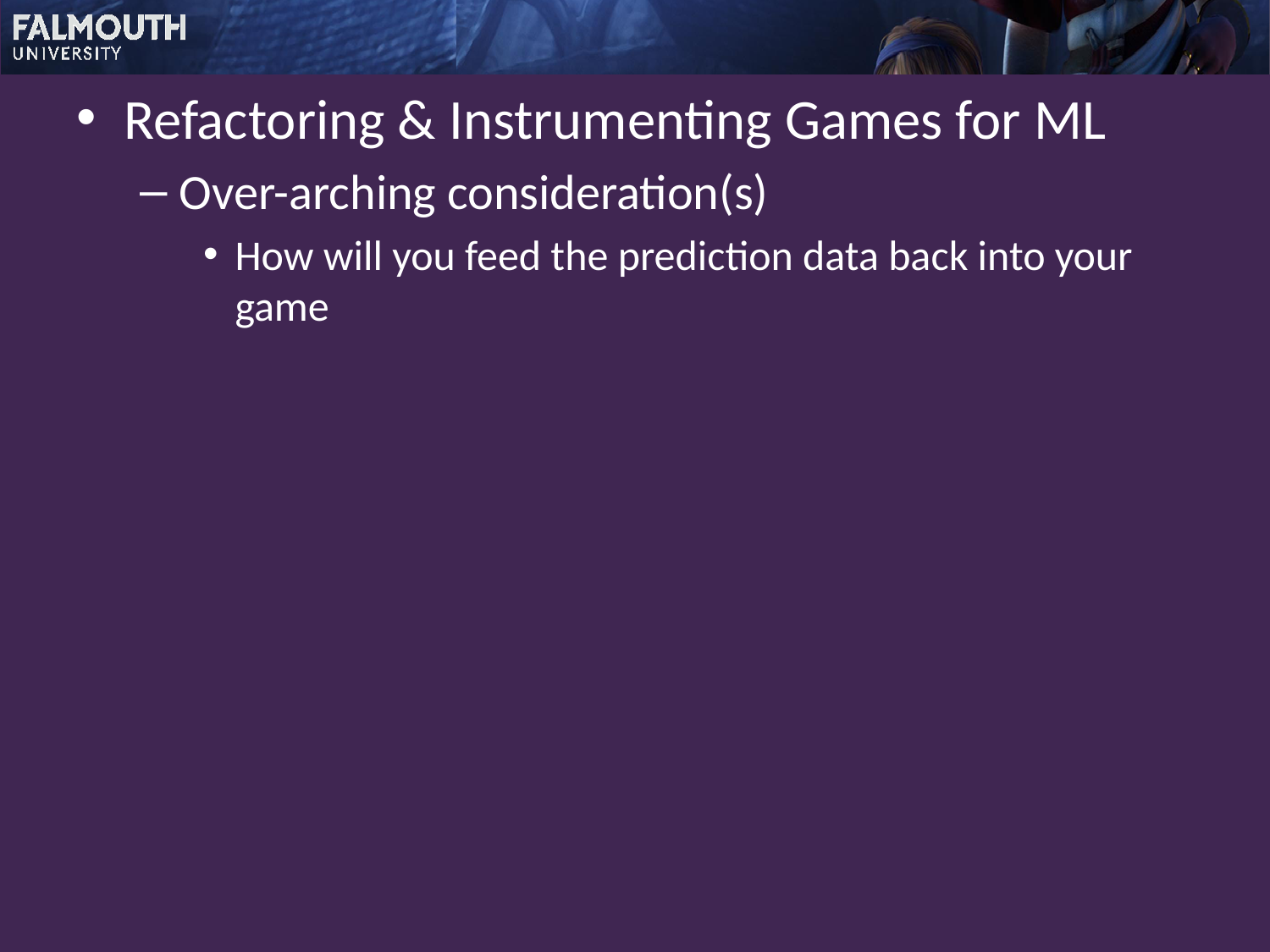

Refactoring & Instrumenting Games for ML
Over-arching consideration(s)
How will you feed the prediction data back into your game